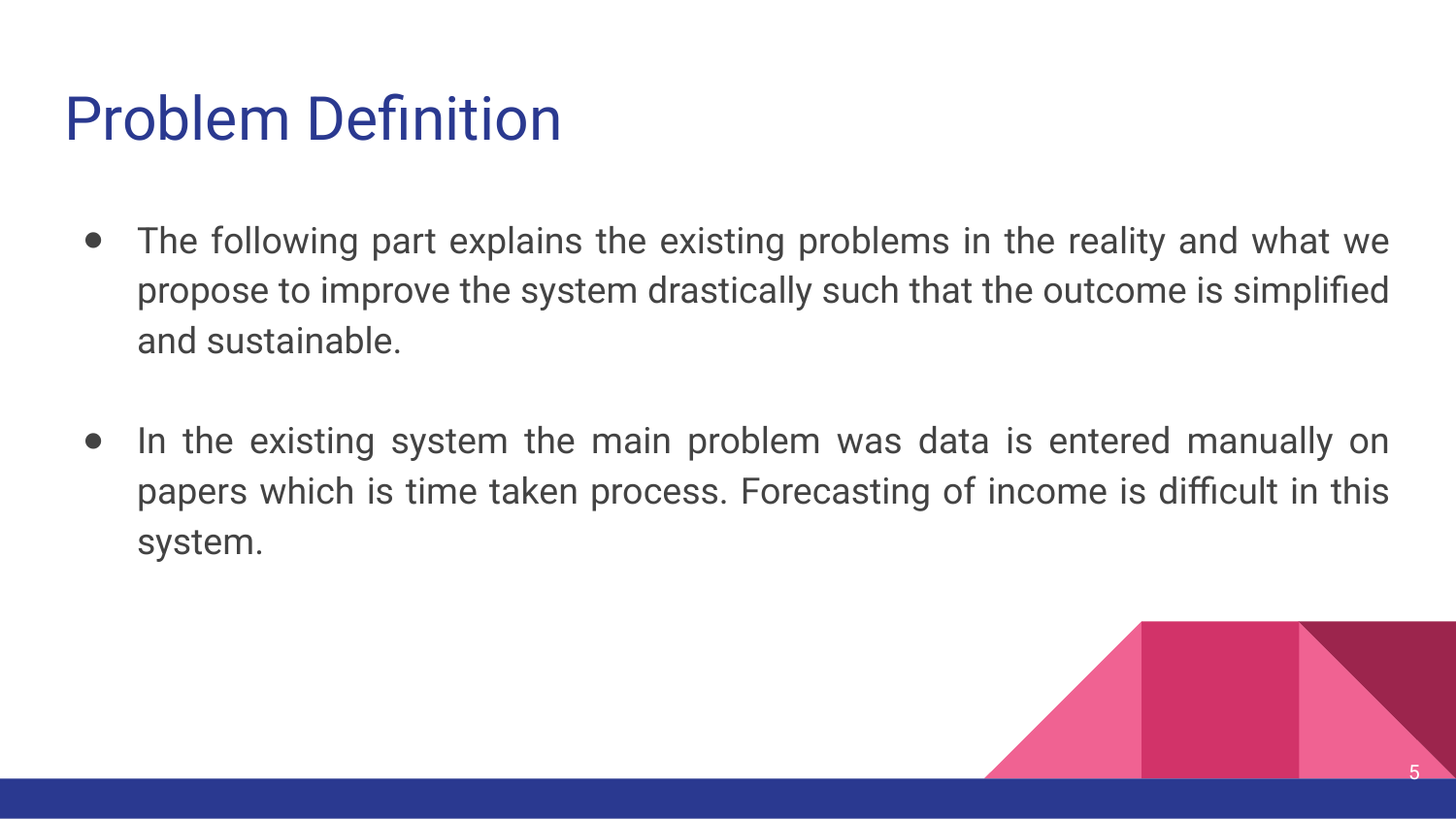

# Problem Definition
The following part explains the existing problems in the reality and what we propose to improve the system drastically such that the outcome is simplified and sustainable.

In the existing system the main problem was data is entered manually on papers which is time taken process. Forecasting of income is difficult in this system.
5